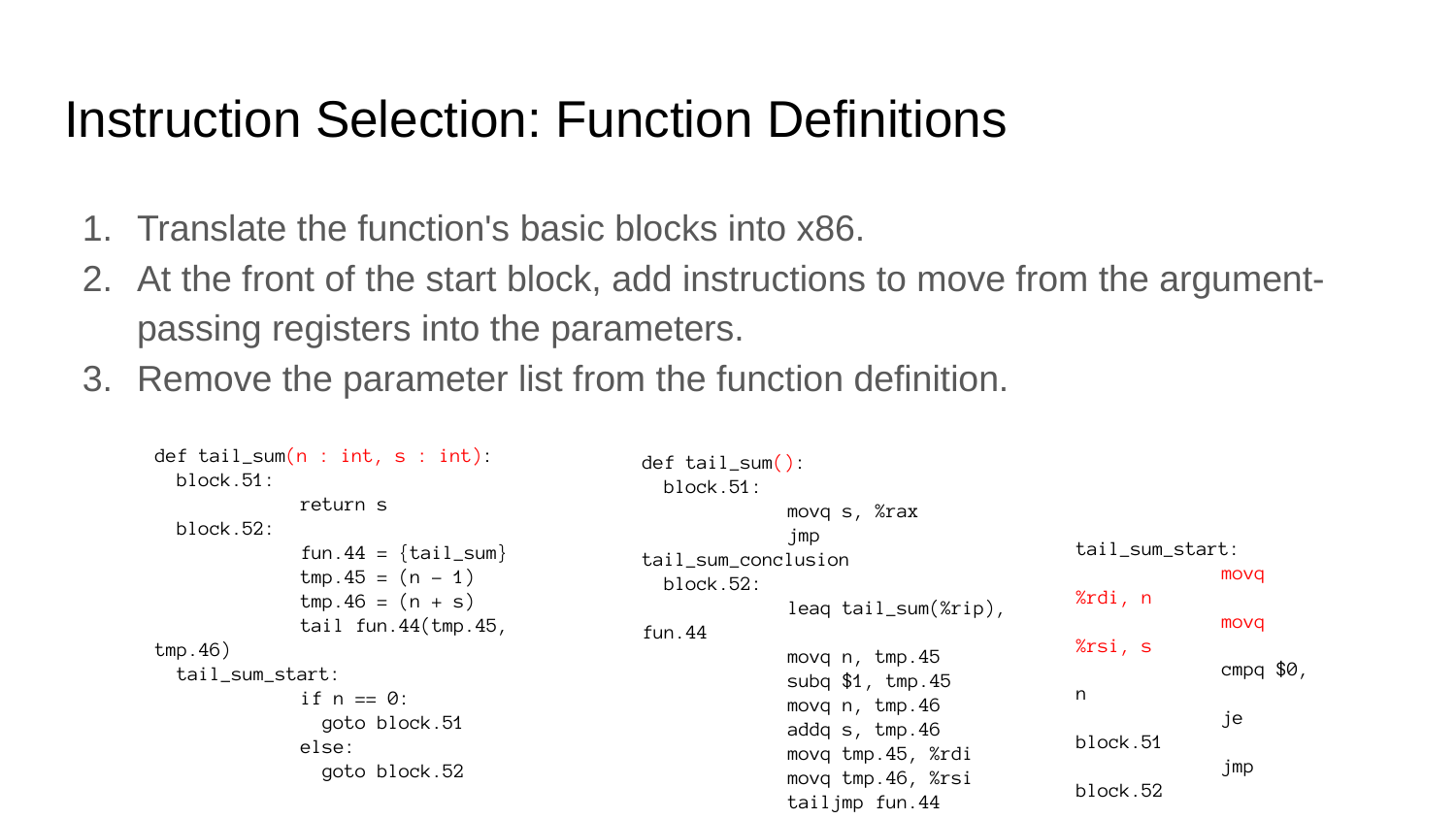

# Instruction Selection: Function Definitions
Translate the function's basic blocks into x86.
At the front of the start block, add instructions to move from the argument-passing registers into the parameters.
Remove the parameter list from the function definition.
def tail_sum(n : int, s : int):
  block.51:
  	return s
  block.52:
  	fun.44 = {tail_sum}
  	tmp.45 = (n - 1)
  	tmp.46 = (n + s)
  	tail fun.44(tmp.45, tmp.46)
  tail_sum_start:
  	if n == 0:
    	  goto block.51
  	else:
    	  goto block.52
def tail_sum():
  block.51:
  	movq s, %rax
  	jmp tail_sum_conclusion
  block.52:
  	leaq tail_sum(%rip), fun.44
  	movq n, tmp.45
  	subq $1, tmp.45
  	movq n, tmp.46
  	addq s, tmp.46
  	movq tmp.45, %rdi
  	movq tmp.46, %rsi
  	tailjmp fun.44
tail_sum_start:
  	movq %rdi, n
  	movq %rsi, s
  	cmpq $0, n
  	je block.51
  	jmp block.52